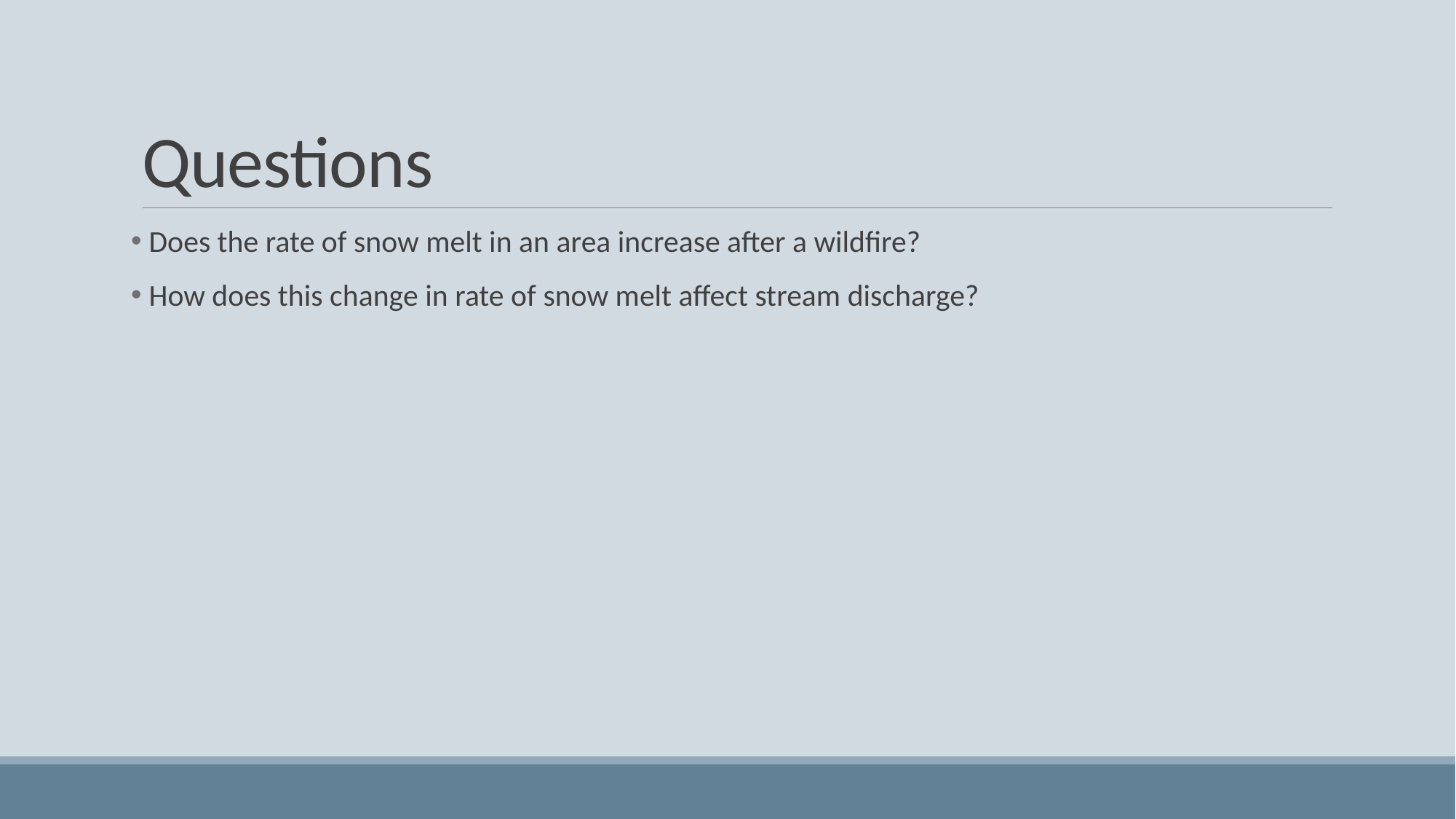

# Questions
 Does the rate of snow melt in an area increase after a wildfire?
 How does this change in rate of snow melt affect stream discharge?